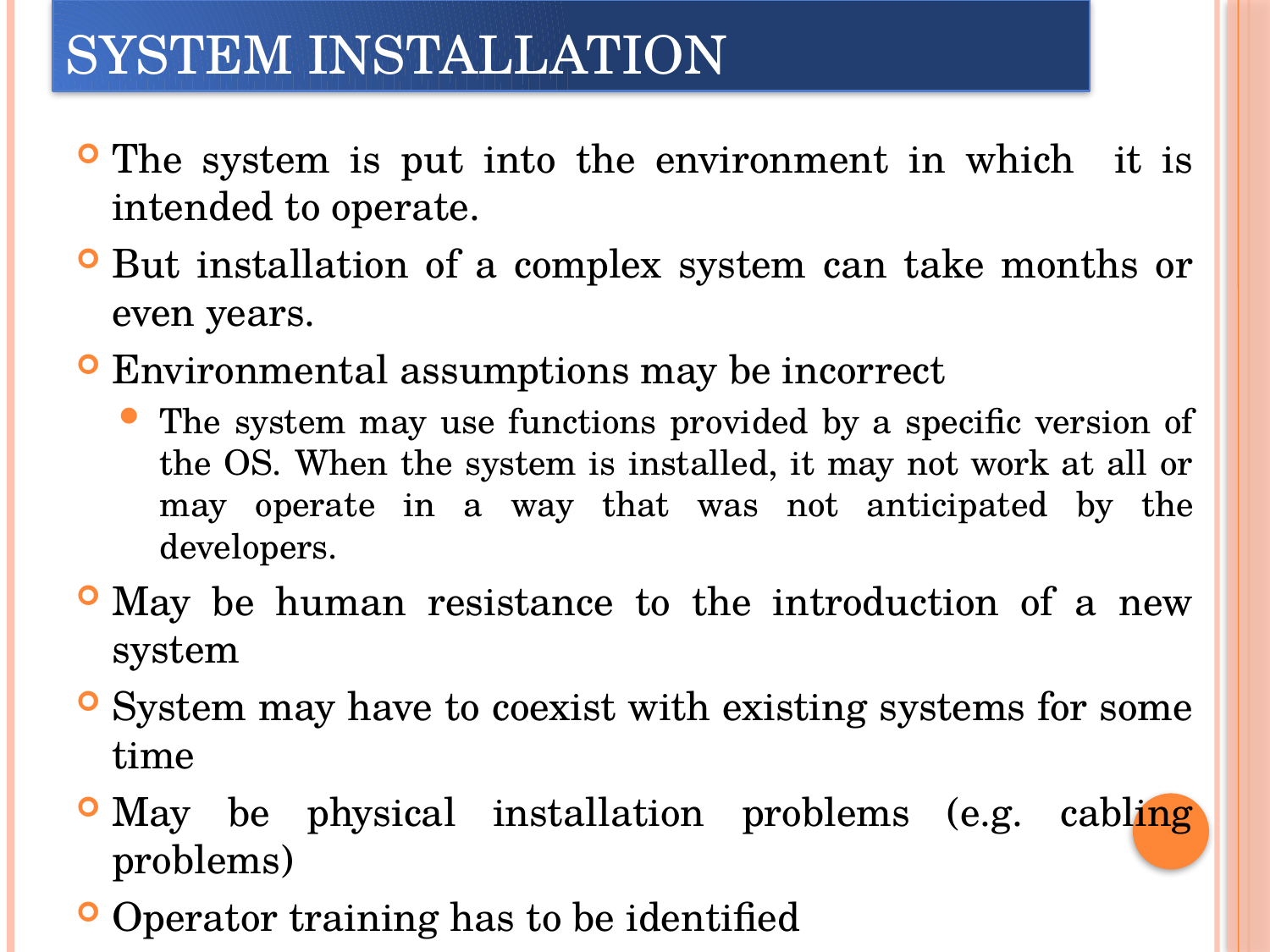

# System installation
The system is put into the environment in which  it is intended to operate.
But installation of a complex system can take months or even years.
Environmental assumptions may be incorrect
The system may use functions provided by a specific version of the OS. When the system is installed, it may not work at all or may operate in a way that was not anticipated by the developers.
May be human resistance to the introduction of a new system
System may have to coexist with existing systems for some time
May be physical installation problems (e.g. cabling problems)
Operator training has to be identified